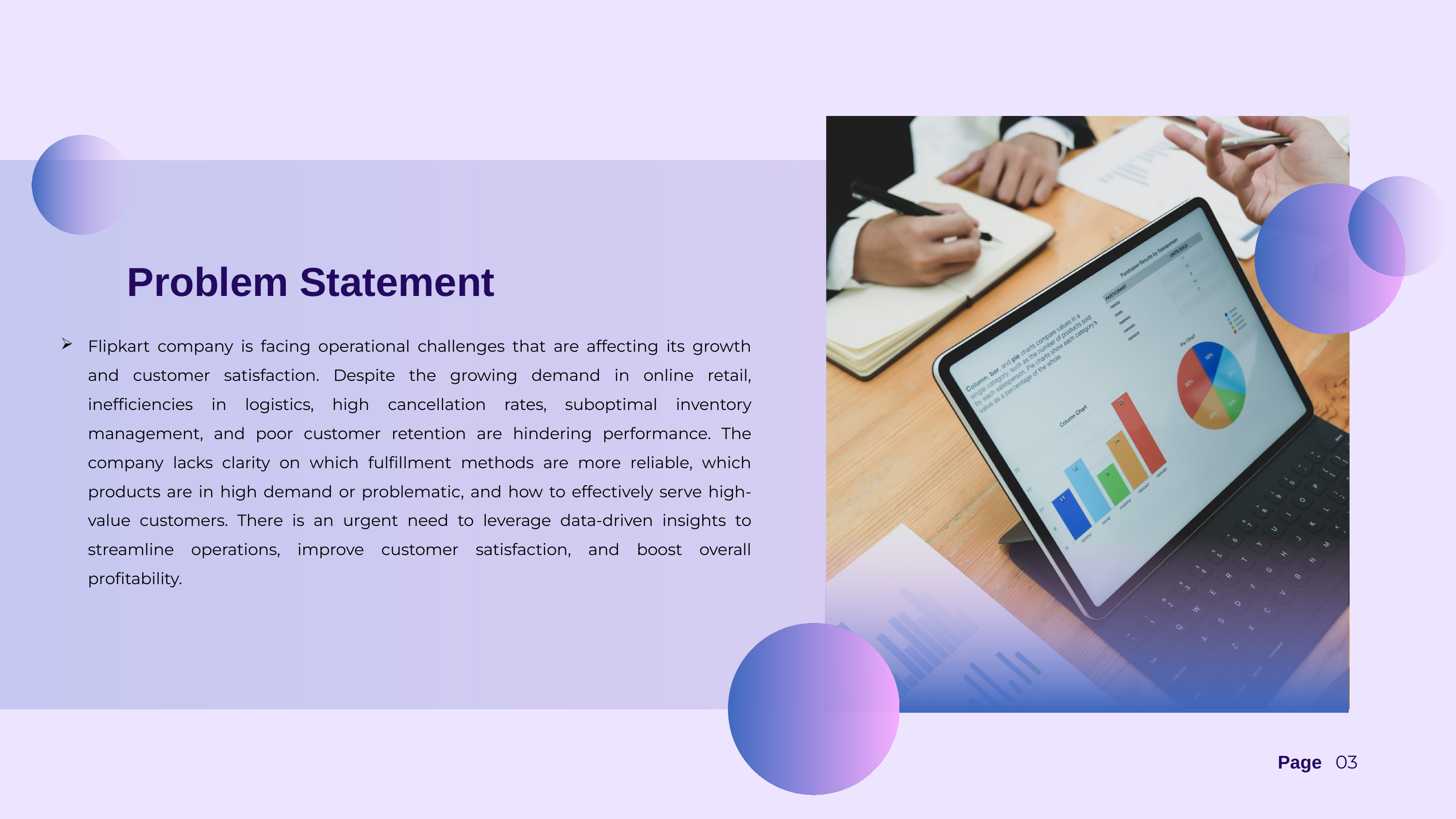

Problem Statement
Flipkart company is facing operational challenges that are affecting its growth and customer satisfaction. Despite the growing demand in online retail, inefficiencies in logistics, high cancellation rates, suboptimal inventory management, and poor customer retention are hindering performance. The company lacks clarity on which fulfillment methods are more reliable, which products are in high demand or problematic, and how to effectively serve high-value customers. There is an urgent need to leverage data-driven insights to streamline operations, improve customer satisfaction, and boost overall profitability.

Page
03